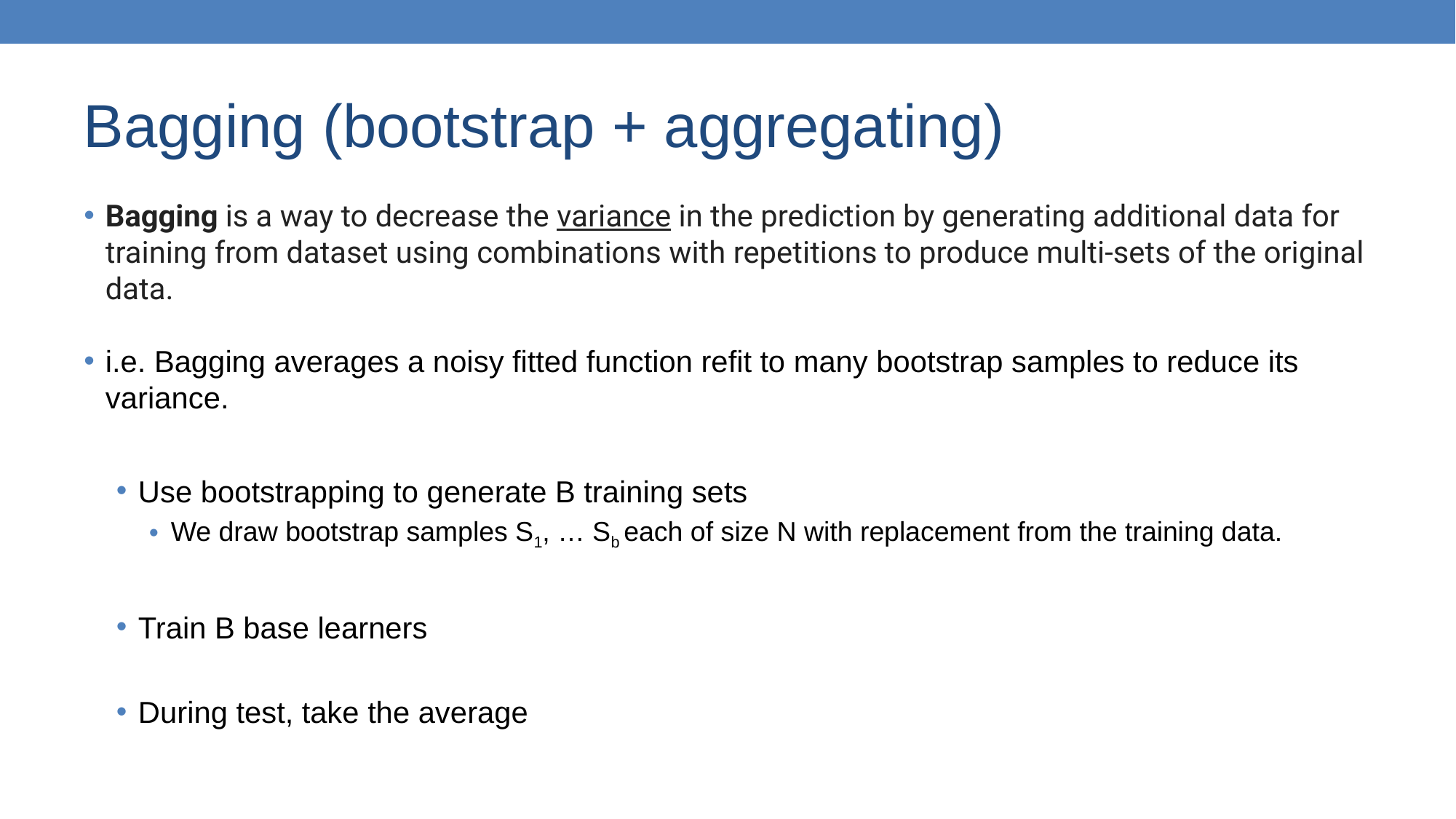

# Bagging (bootstrap + aggregating)
Bagging is a way to decrease the variance in the prediction by generating additional data for training from dataset using combinations with repetitions to produce multi-sets of the original data.

i.e. Bagging averages a noisy fitted function refit to many bootstrap samples to reduce its variance.

Use bootstrapping to generate B training sets
We draw bootstrap samples S1, … Sb each of size N with replacement from the training data.

Train B base learners

During test, take the average